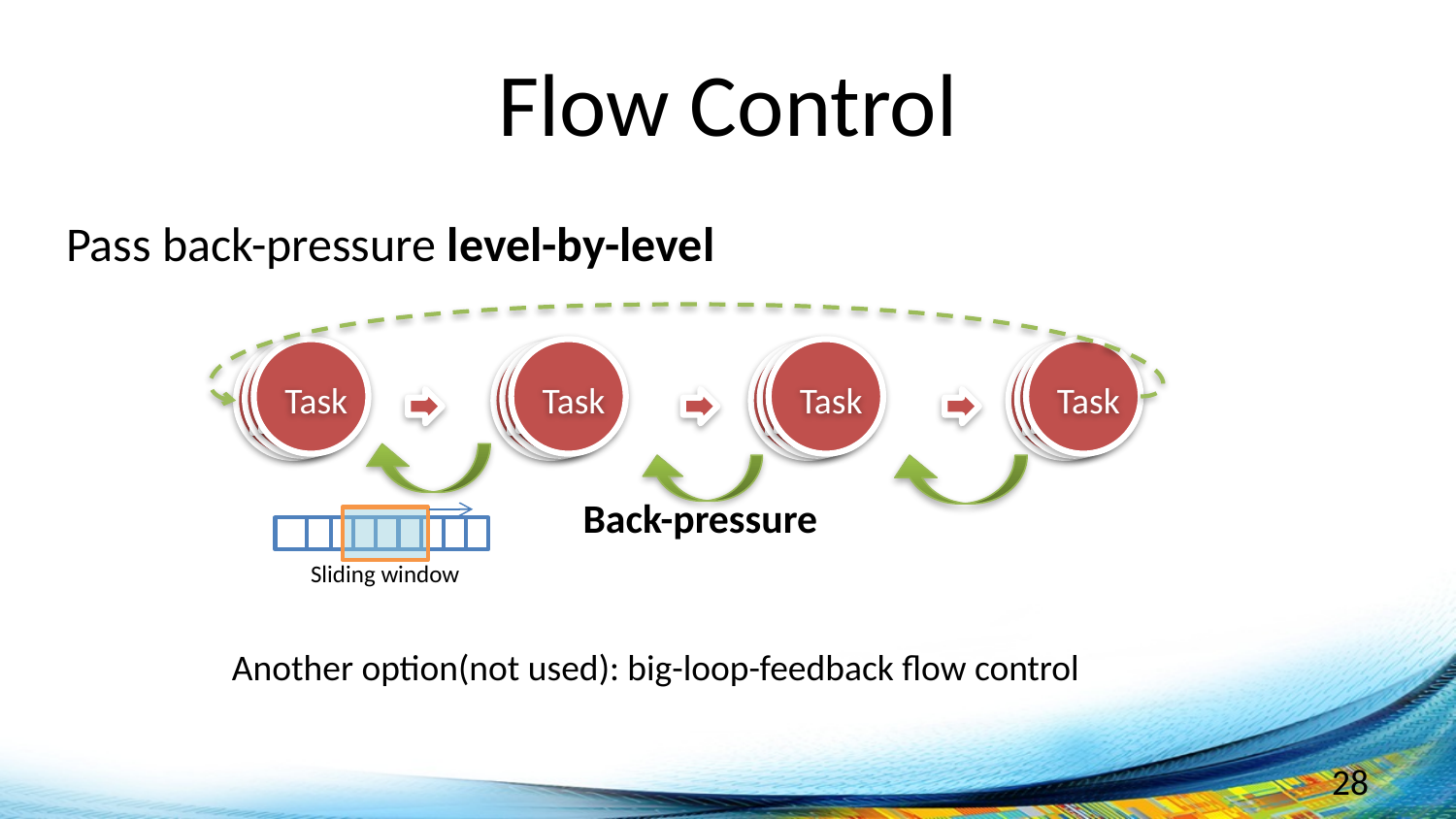

# Flow Control
Pass back-pressure level-by-level

Task

Task

Task

Task

Task

Task

Task

Task

Task

Task

Task

Task

 Back-pressure

Sliding window
Another option(not used): big-loop-feedback flow control
28